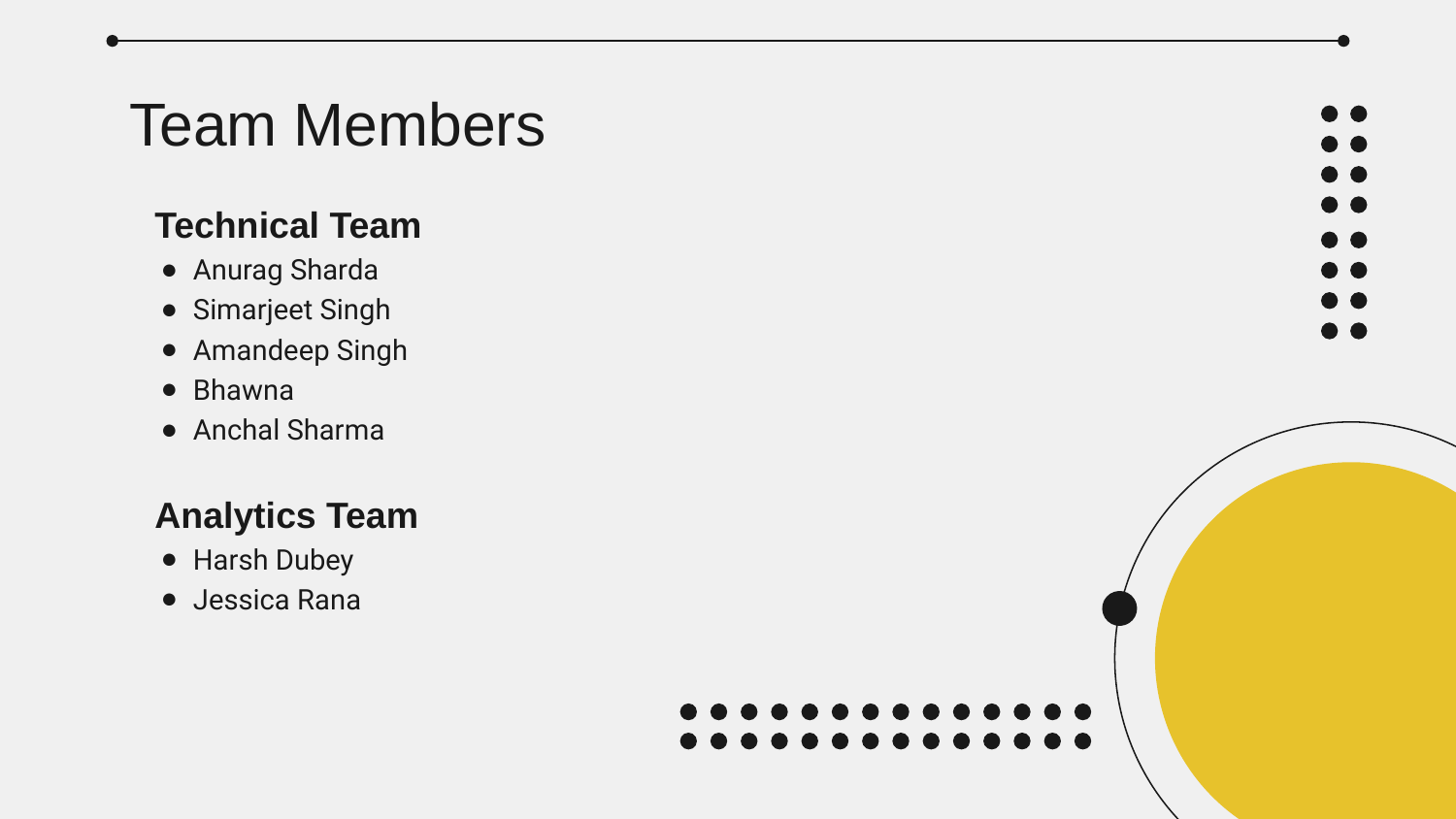

# Team Members

Technical Team
Anurag Sharda
Simarjeet Singh
Amandeep Singh
Bhawna
Anchal Sharma

Analytics Team
Harsh Dubey
Jessica Rana